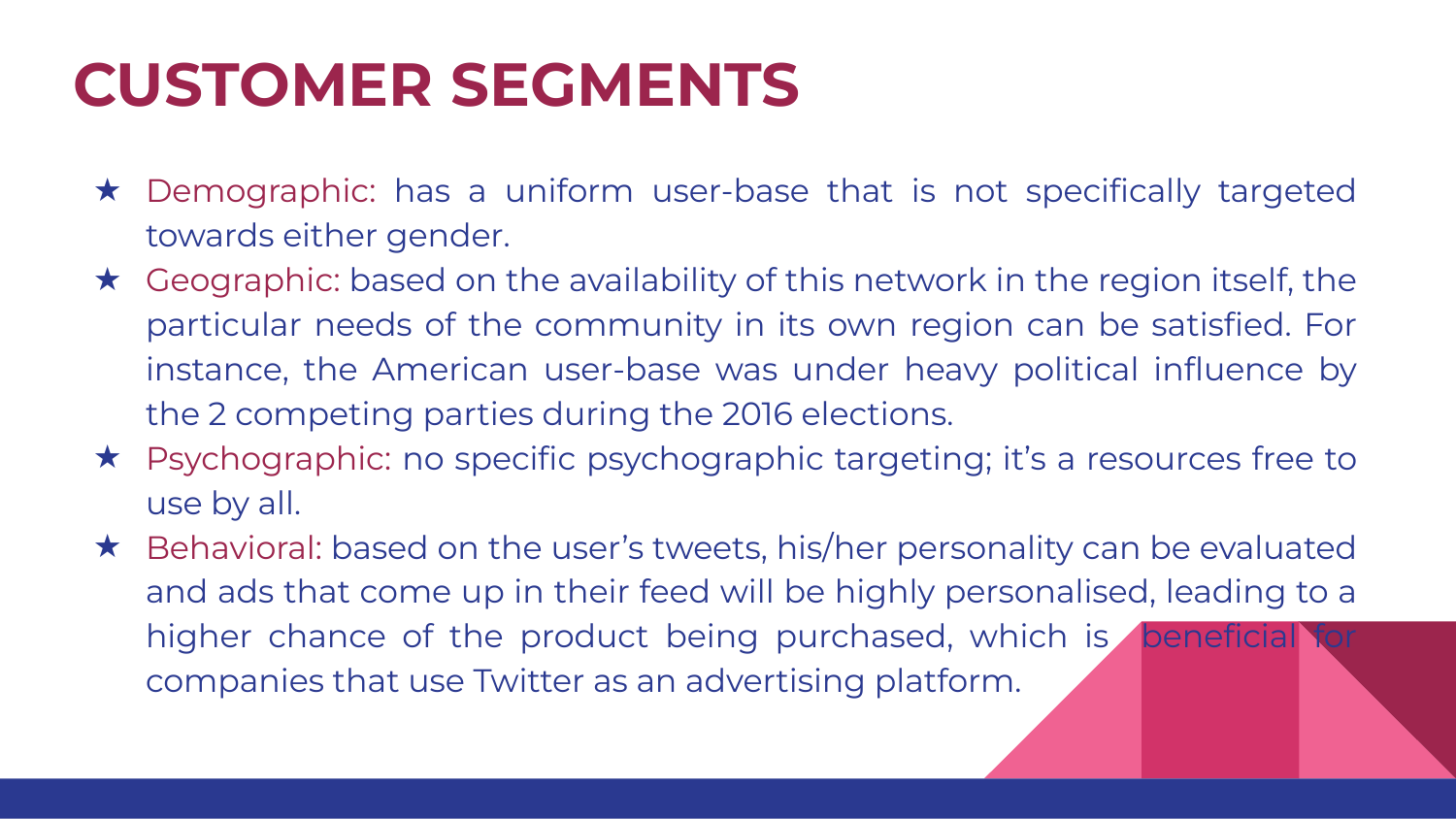

# CUSTOMER SEGMENTS
Demographic: has a uniform user-base that is not specifically targeted towards either gender.
Geographic: based on the availability of this network in the region itself, the particular needs of the community in its own region can be satisfied. For instance, the American user-base was under heavy political influence by the 2 competing parties during the 2016 elections.
Psychographic: no specific psychographic targeting; it’s a resources free to use by all.
Behavioral: based on the user’s tweets, his/her personality can be evaluated and ads that come up in their feed will be highly personalised, leading to a higher chance of the product being purchased, which is  beneficial for companies that use Twitter as an advertising platform.